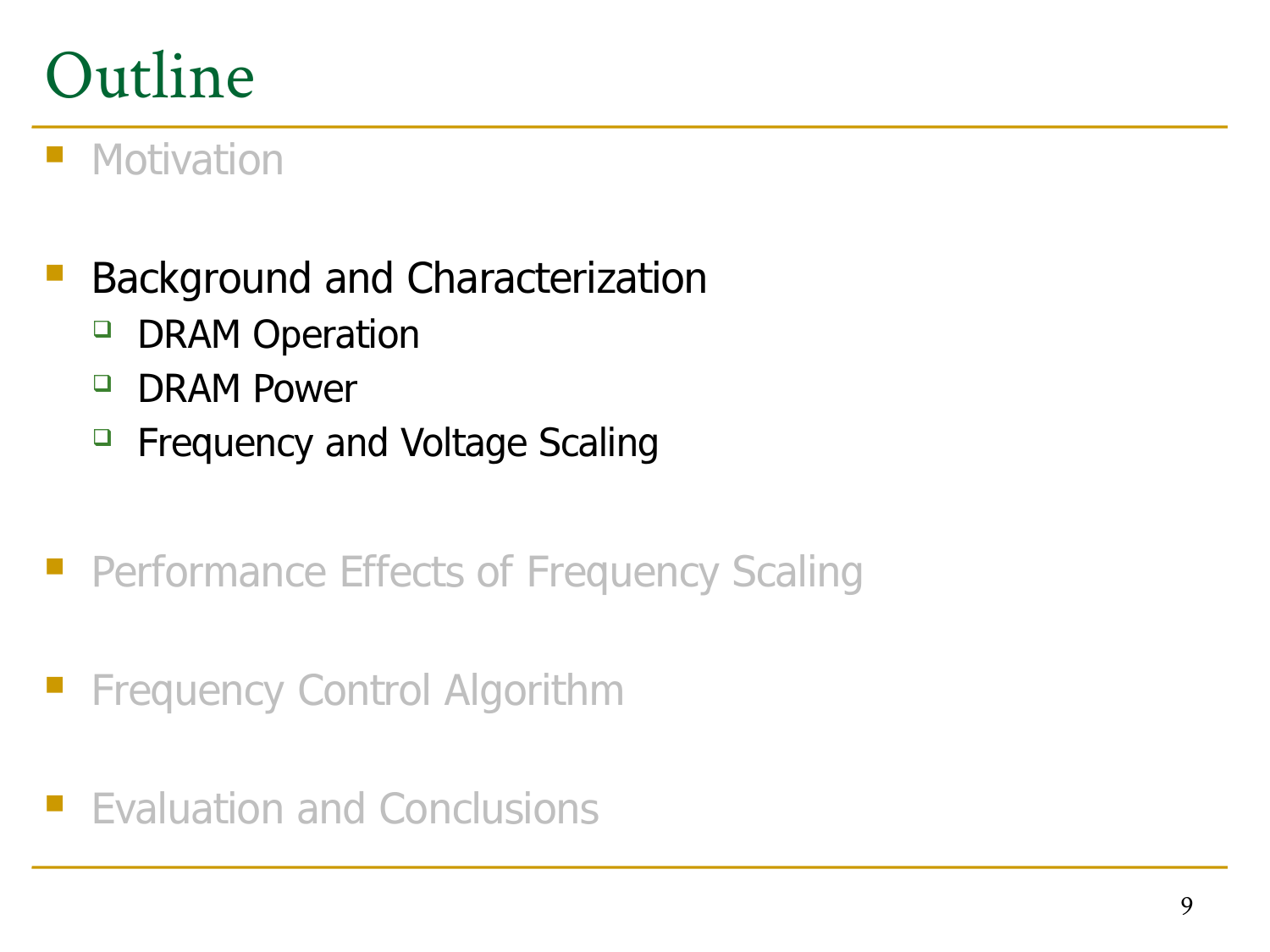

# Outline
Motivation

Background and Characterization
DRAM Operation
DRAM Power
Frequency and Voltage Scaling

Performance Effects of Frequency Scaling

Frequency Control Algorithm

Evaluation and Conclusions

9